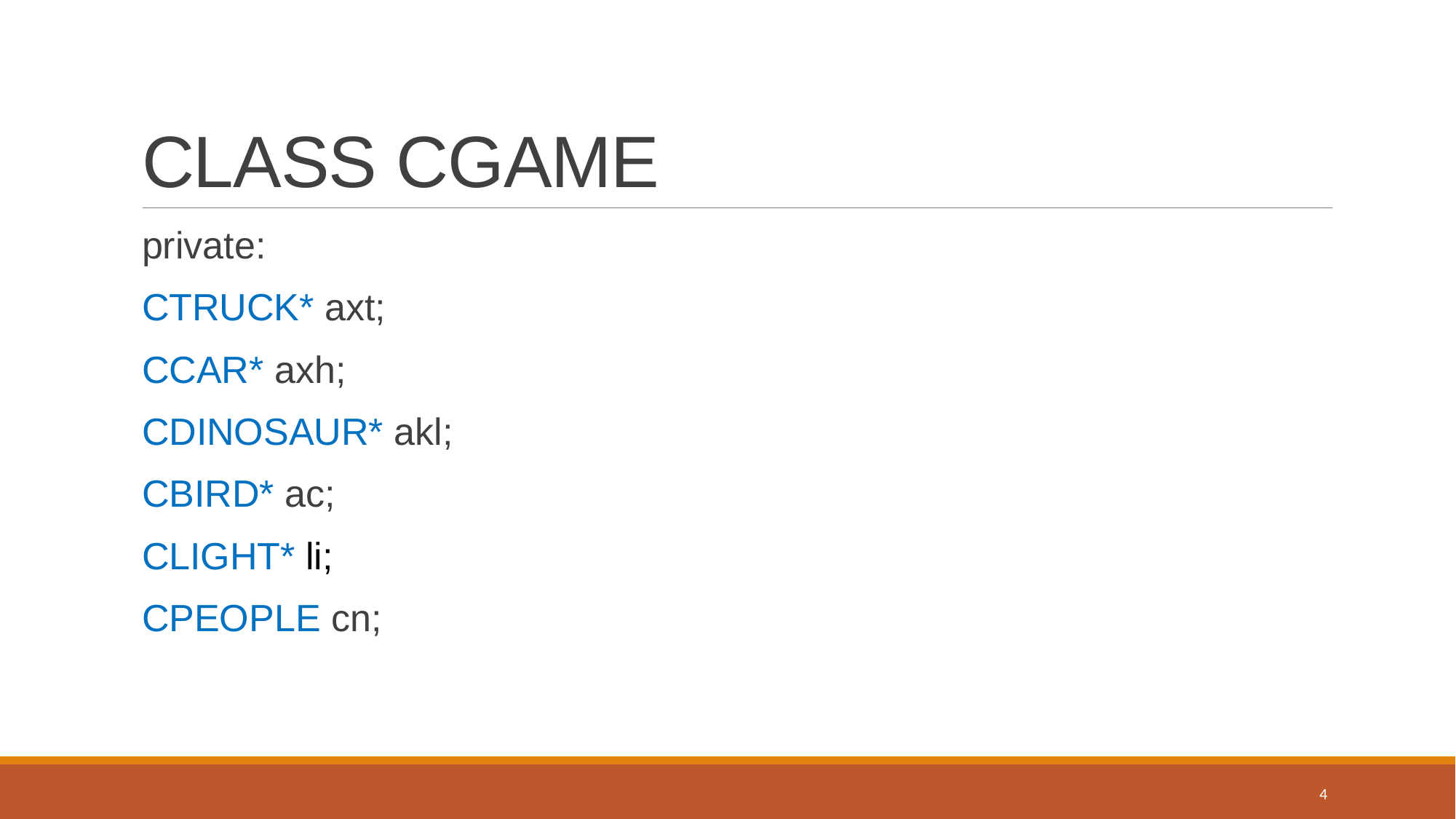

# CLASS CGAME
private:
CTRUCK* axt;
CCAR* axh;
CDINOSAUR* akl;
CBIRD* ac;
CLIGHT* li;
CPEOPLE cn;

4